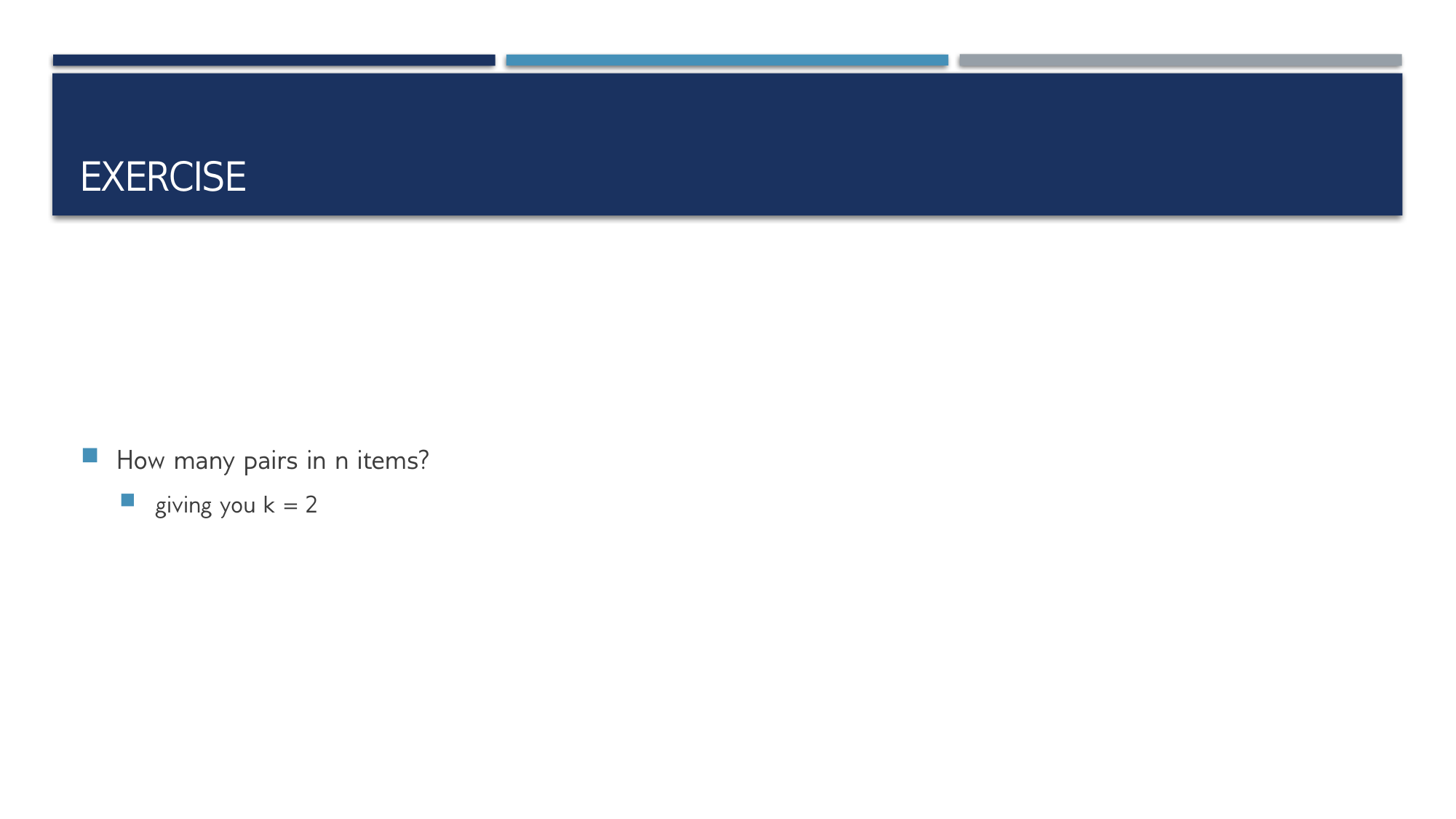

# Exercise
How many pairs in n items?
giving you k = 2